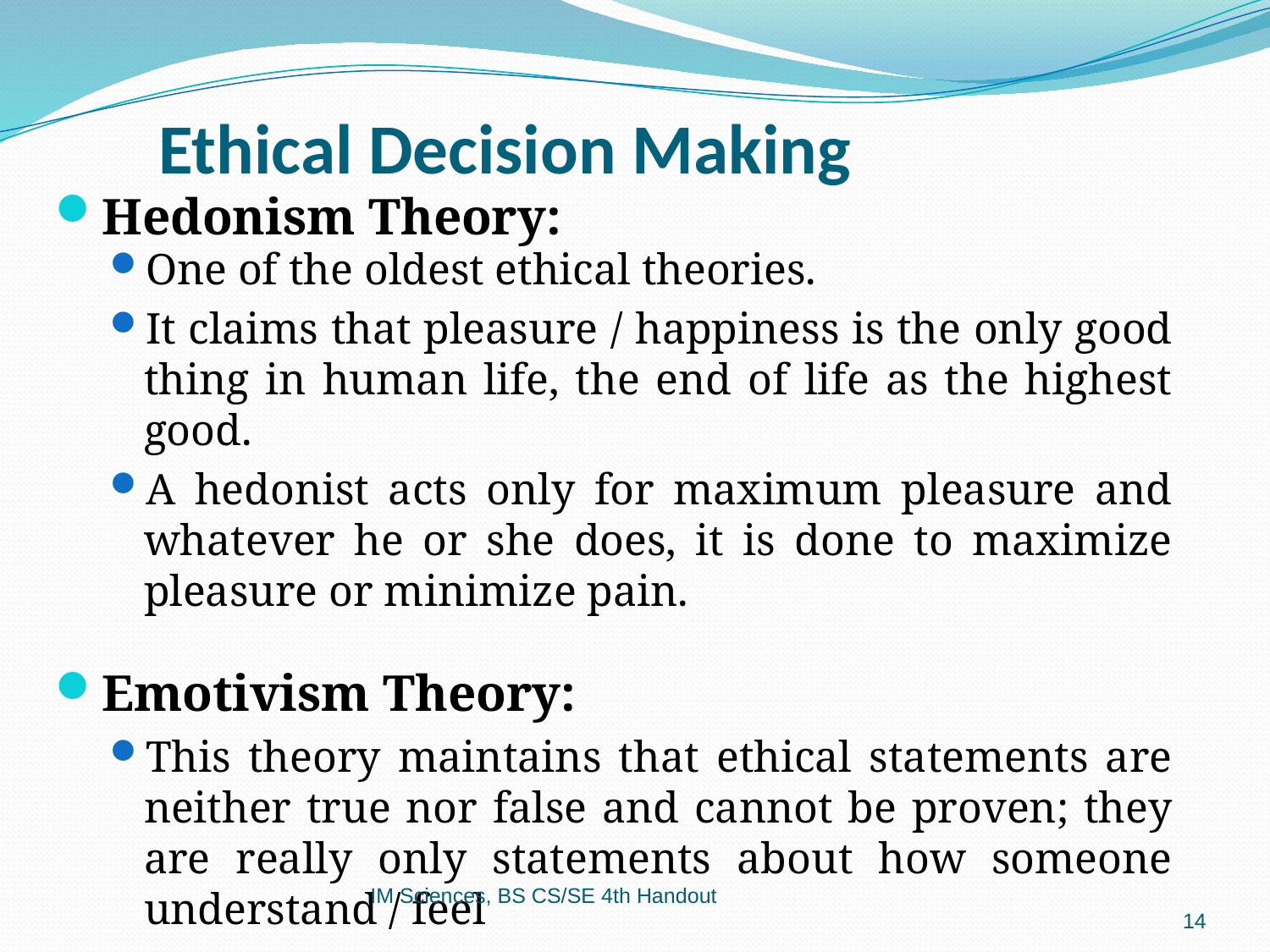

# Ethical Decision Making
Hedonism Theory:
One of the oldest ethical theories.
It claims that pleasure / happiness is the only good thing in human life, the end of life as the highest good.
A hedonist acts only for maximum pleasure and whatever he or she does, it is done to maximize pleasure or minimize pain.

Emotivism Theory:
This theory maintains that ethical statements are neither true nor false and cannot be proven; they are really only statements about how someone understand / feel

IM Sciences, BS CS/SE 4th Handout
14